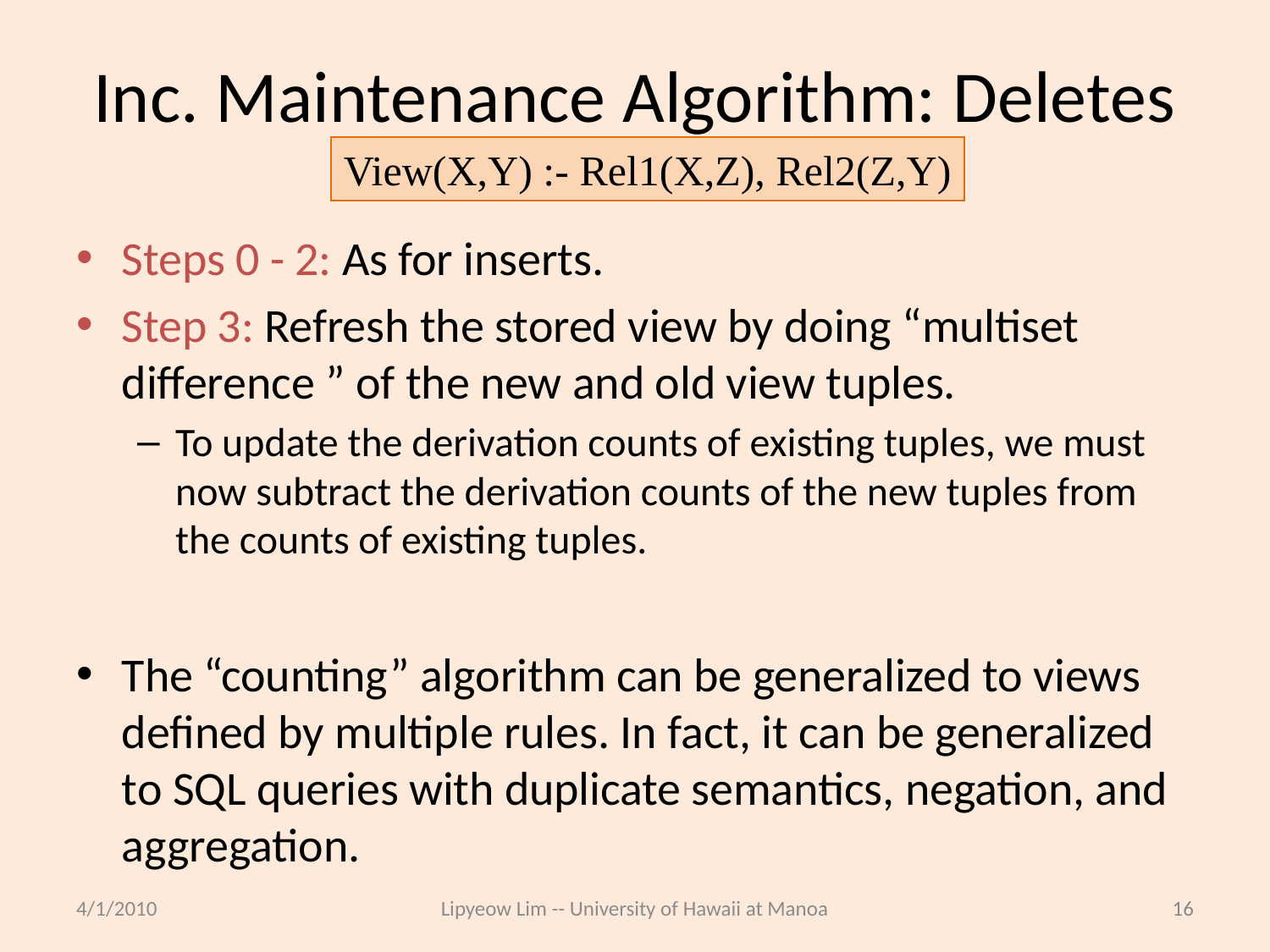

# Inc. Maintenance Algorithm: Deletes
View(X,Y) :- Rel1(X,Z), Rel2(Z,Y)
Steps 0 - 2: As for inserts.
Step 3: Refresh the stored view by doing “multiset difference ” of the new and old view tuples.
To update the derivation counts of existing tuples, we must now subtract the derivation counts of the new tuples from the counts of existing tuples.

The “counting” algorithm can be generalized to views defined by multiple rules. In fact, it can be generalized to SQL queries with duplicate semantics, negation, and aggregation.
4/1/2010
Lipyeow Lim -- University of Hawaii at Manoa
16